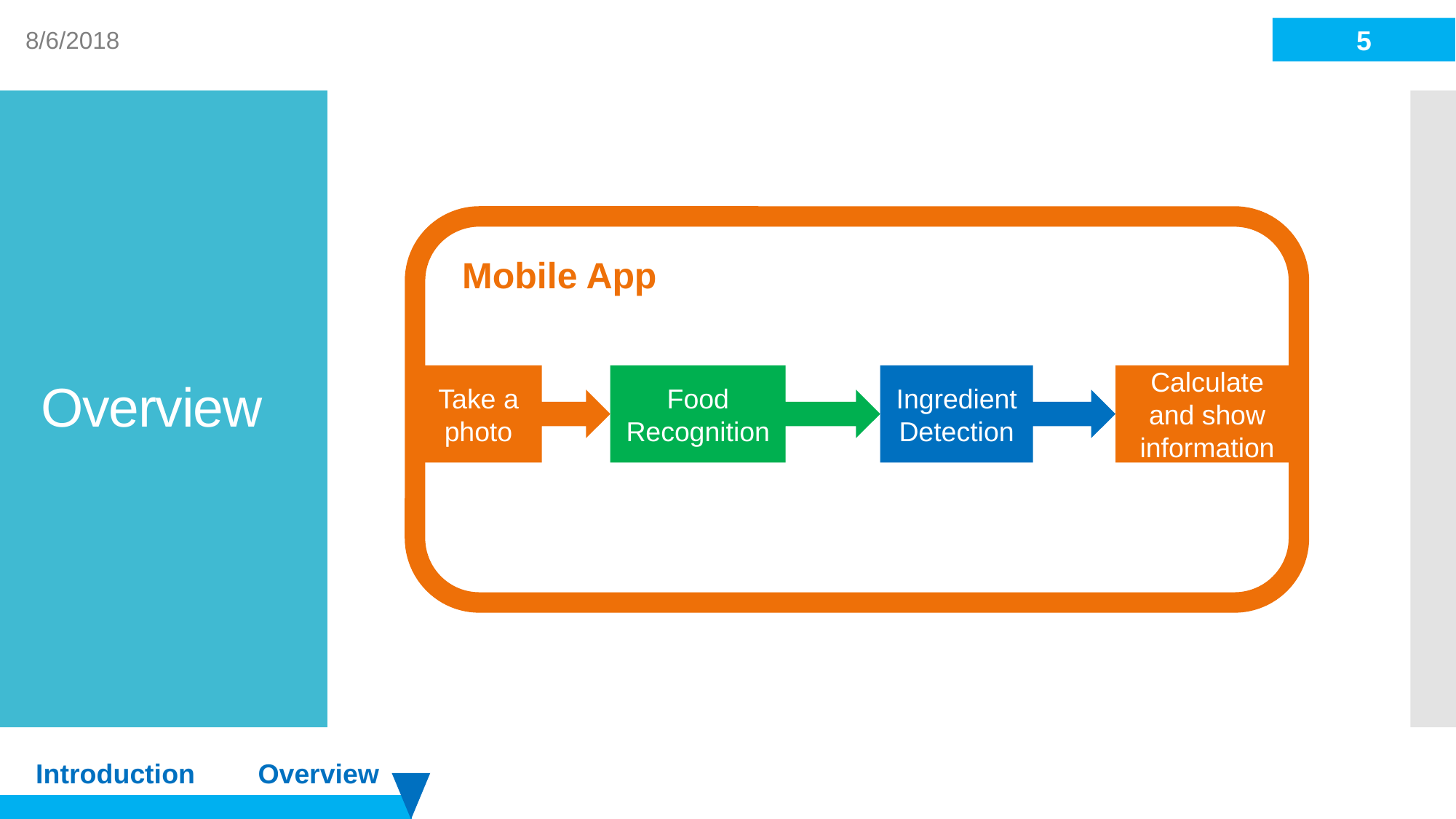

8/6/2018
5
# Overview

Mobile App
Take a photo
Calculate and show information
Food Recognition
Ingredient Detection
Introduction
Overview